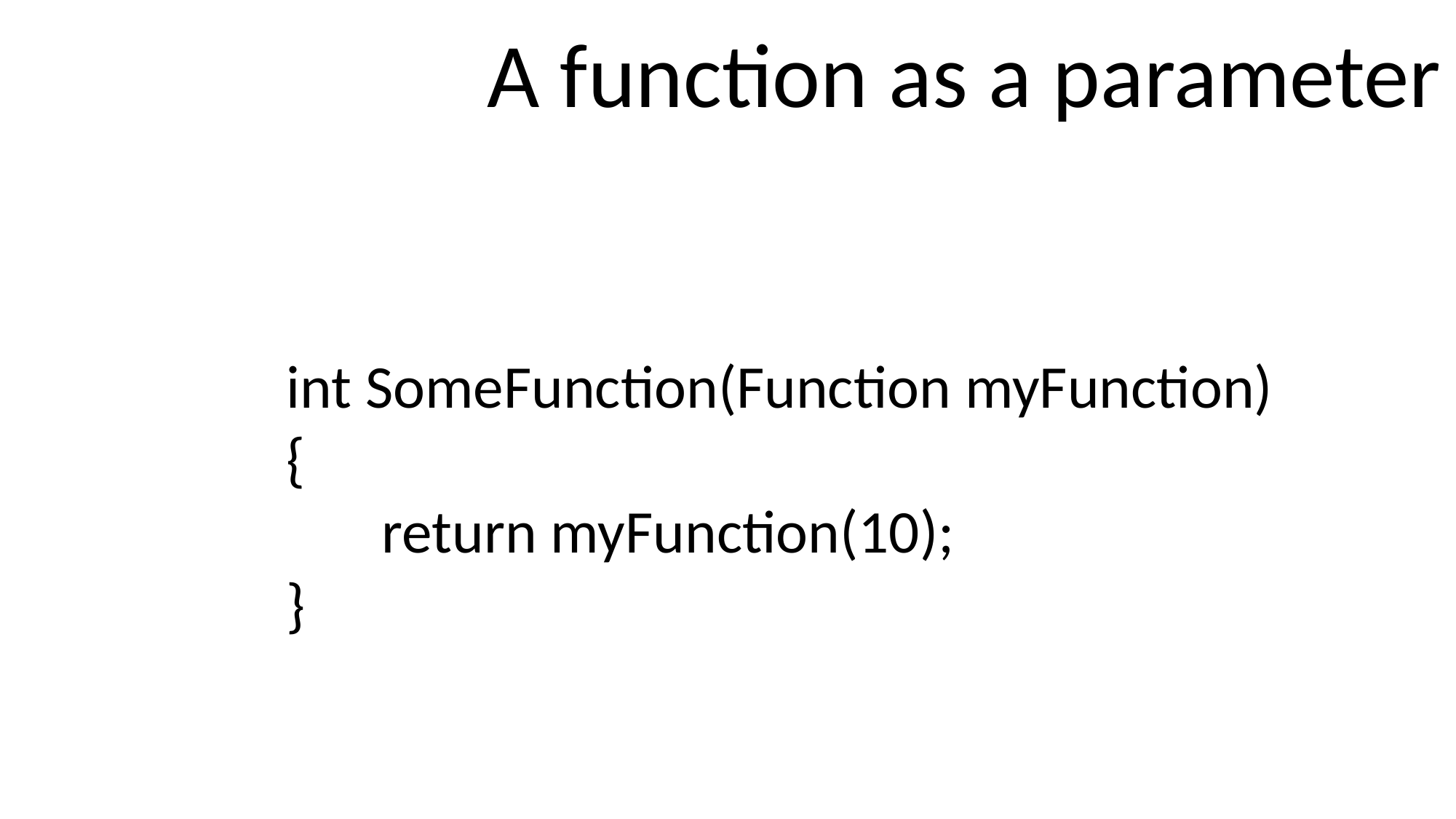

# A function as a parameter
 int SomeFunction(Function myFunction)
 {
	return myFunction(10);
 }